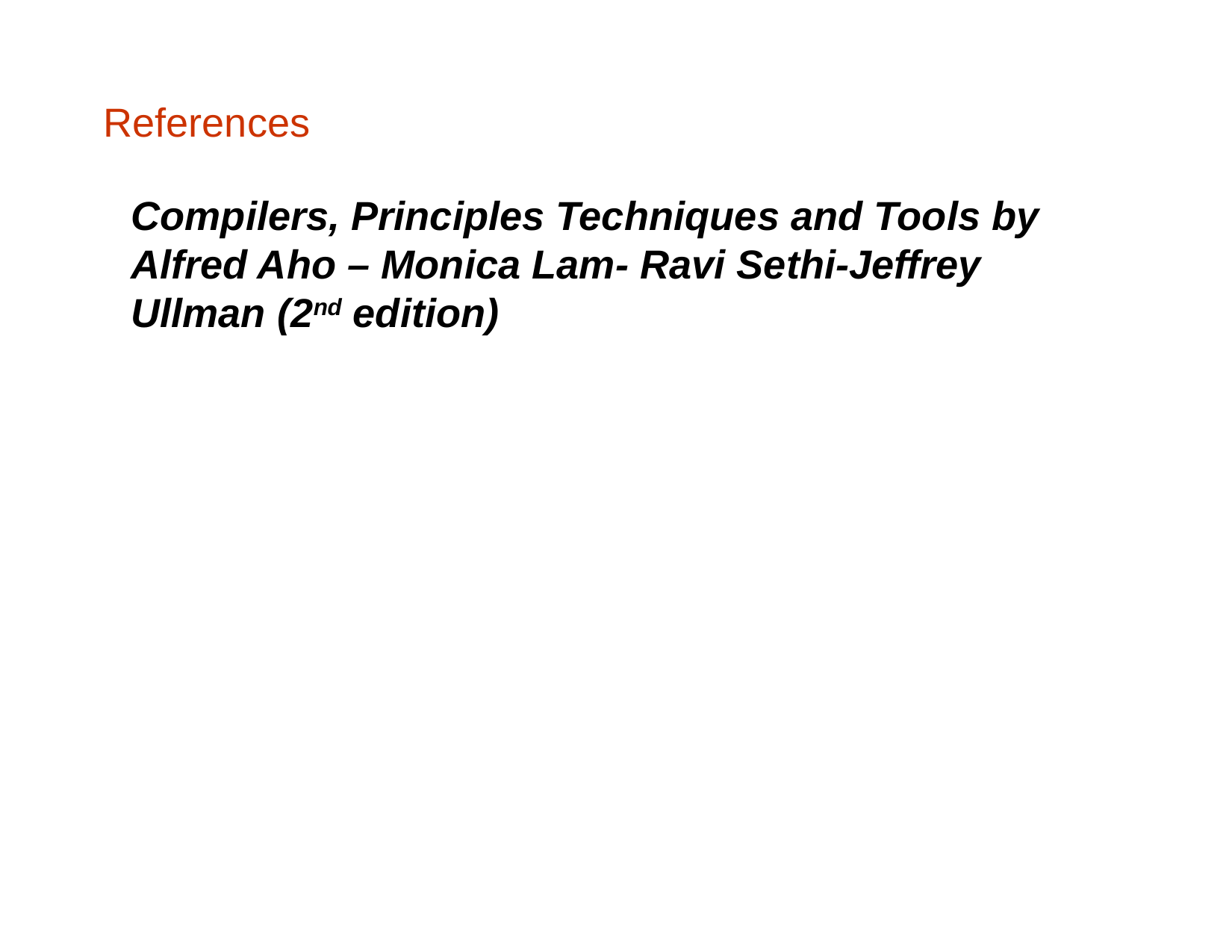

# References
Compilers, Principles Techniques and Tools by Alfred Aho – Monica Lam- Ravi Sethi-Jeffrey Ullman (2nd edition)